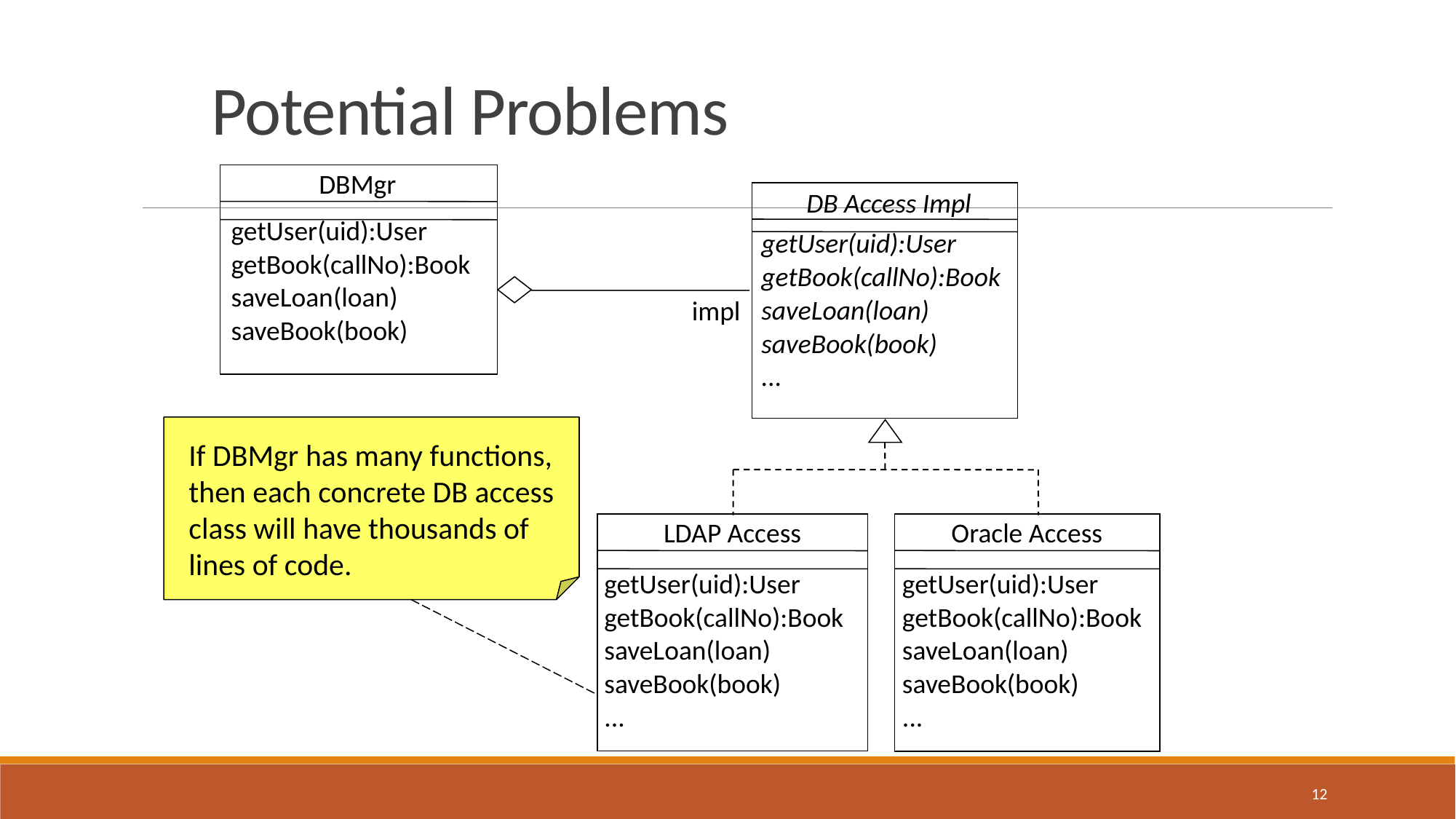

# Potential Problems
DBMgr

DB Access Impl

getUser(uid):User
getBook(callNo):Book
saveLoan(loan)
saveBook(book)

getUser(uid):User
getBook(callNo):Book
saveLoan(loan)
saveBook(book)
...

impl

If DBMgr has many functions, then each concrete DB access class will have thousands of lines of code.

LDAP Access
Oracle Access

getUser(uid):User
getBook(callNo):Book
saveLoan(loan)
saveBook(book)
...
getUser(uid):User
getBook(callNo):Book
saveLoan(loan)
saveBook(book)
...
12